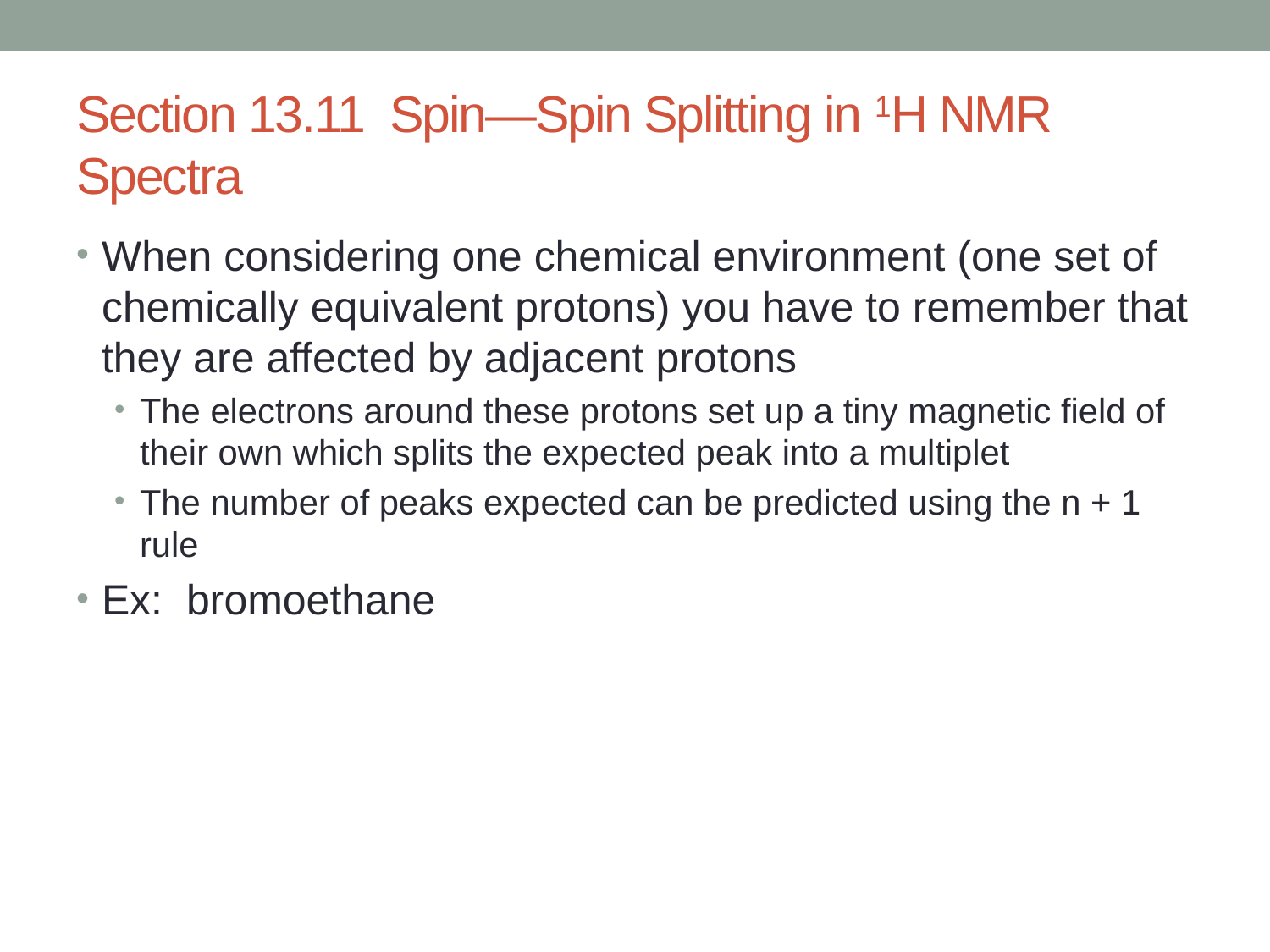

# Section 13.11  Spin—Spin Splitting in 1H NMR Spectra
When considering one chemical environment (one set of chemically equivalent protons) you have to remember that they are affected by adjacent protons
The electrons around these protons set up a tiny magnetic field of their own which splits the expected peak into a multiplet
The number of peaks expected can be predicted using the n + 1 rule
Ex:  bromoethane